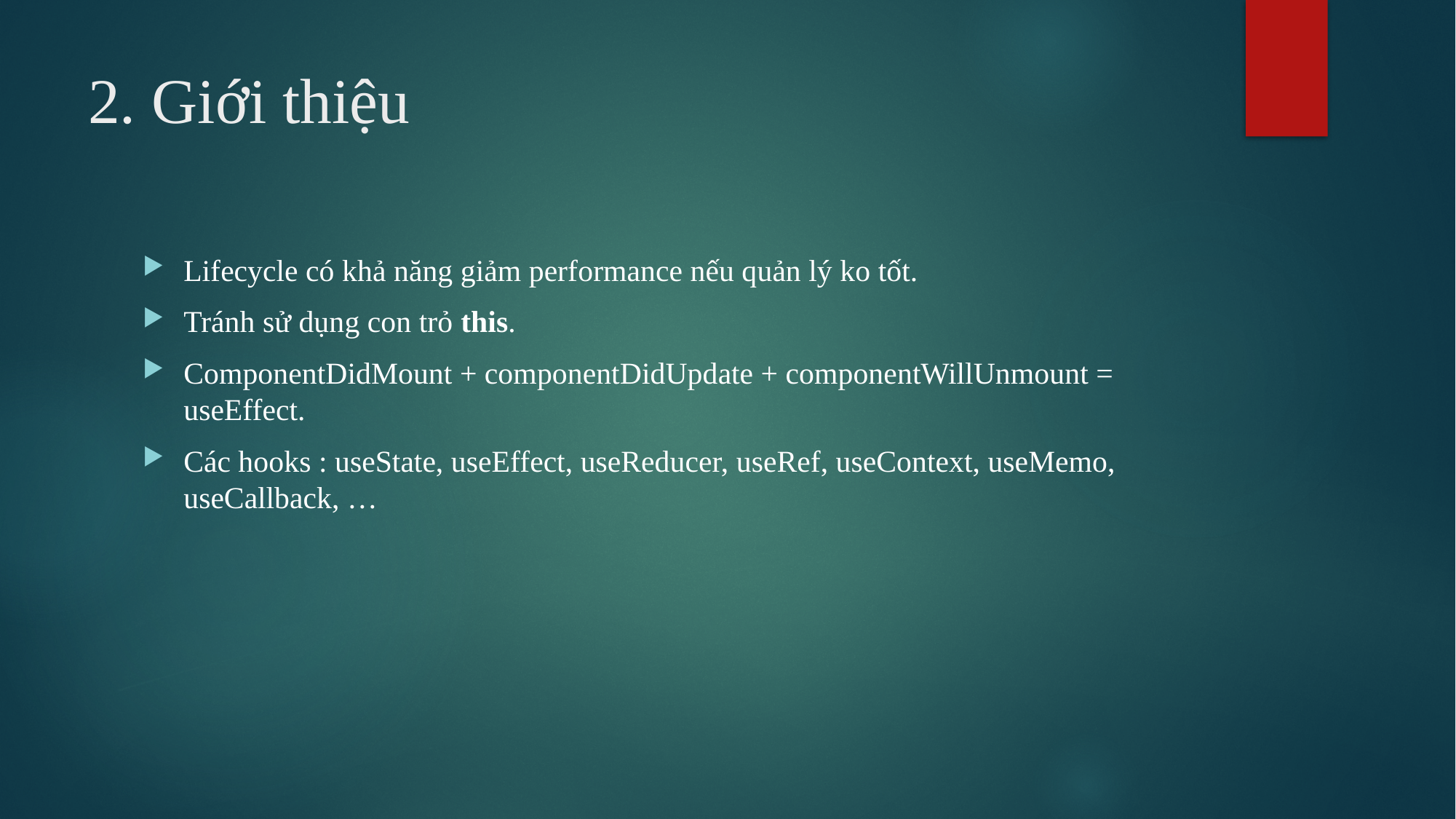

# 2. Giới thiệu
Lifecycle có khả năng giảm performance nếu quản lý ko tốt.
Tránh sử dụng con trỏ this.
ComponentDidMount + componentDidUpdate + componentWillUnmount = useEffect.
Các hooks : useState, useEffect, useReducer, useRef, useContext, useMemo, useCallback, …